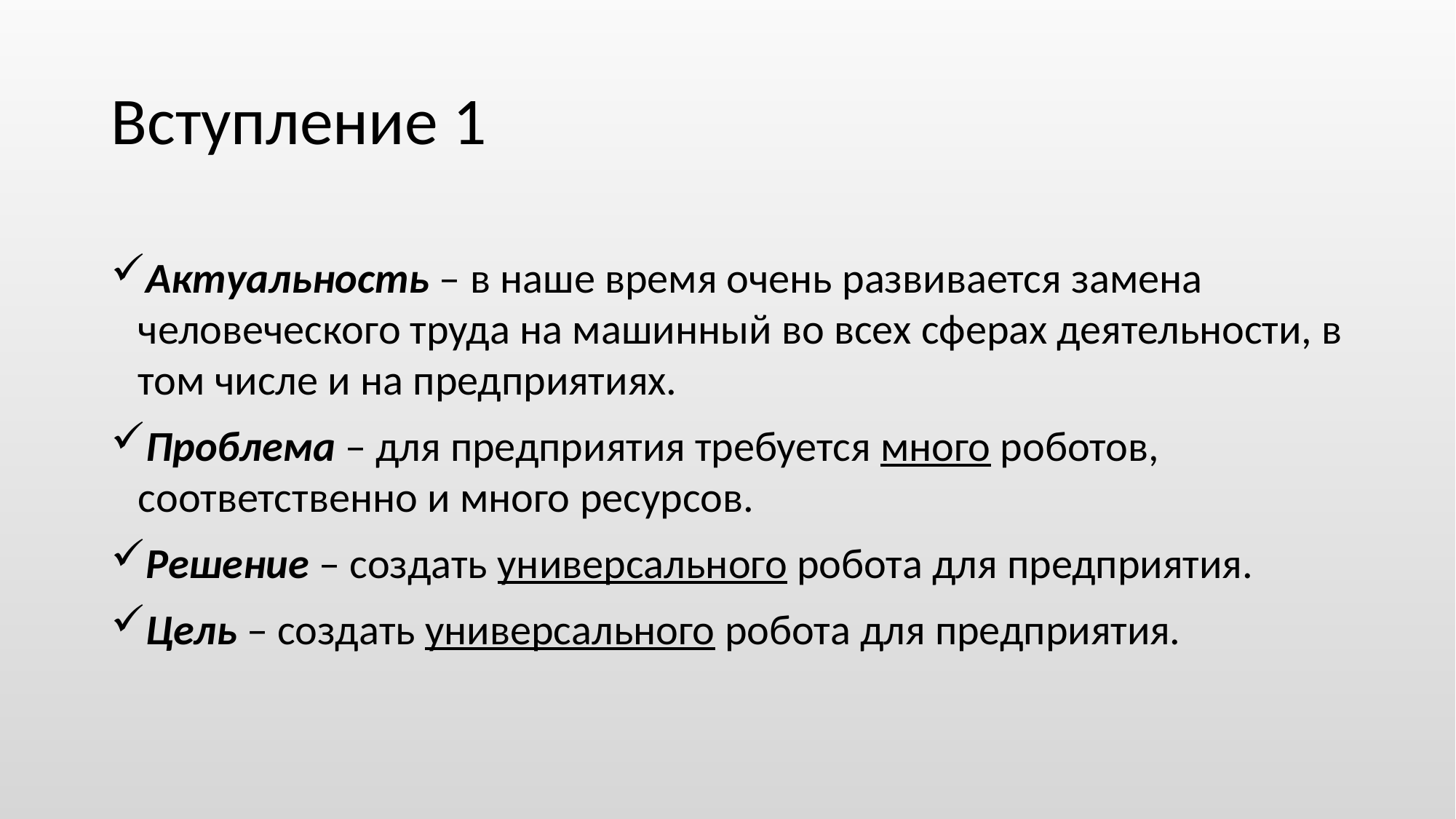

# Вступление 1
Актуальность – в наше время очень развивается замена человеческого труда на машинный во всех сферах деятельности, в том числе и на предприятиях.
Проблема – для предприятия требуется много роботов, соответственно и много ресурсов.
Решение – создать универсального робота для предприятия.
Цель – создать универсального робота для предприятия.